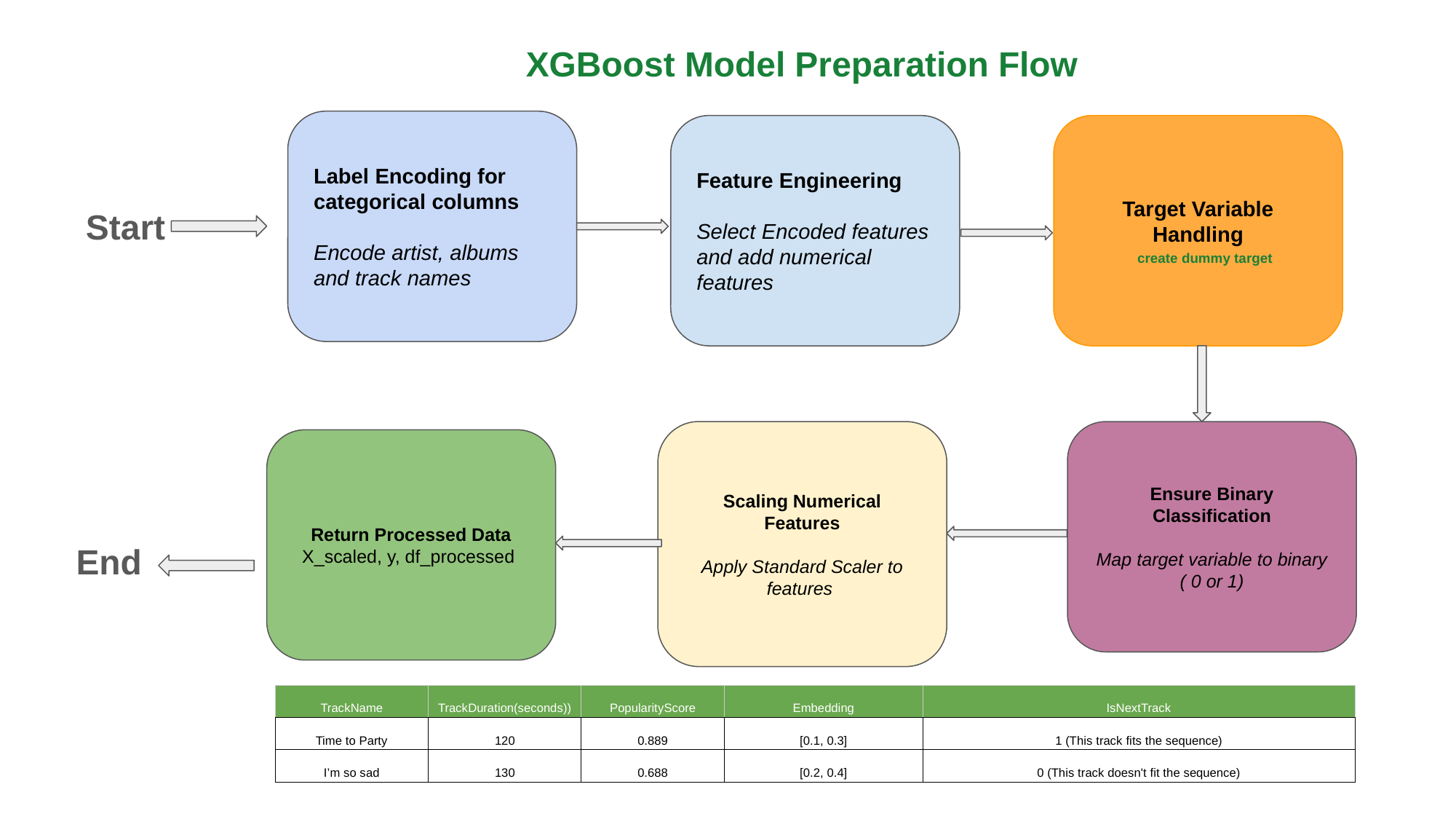

XGBoost Model Preparation Flow
Label Encoding for categorical columns

Encode artist, albums and track names
Feature Engineering

Select Encoded features and add numerical features
Target Variable Handling
             create dummy target
 Start

Scaling Numerical Features

Apply Standard Scaler to features
Ensure Binary Classification

Map target variable to binary ( 0 or 1)
Return Processed Data
X_scaled, y, df_processed
End

| TrackName | TrackDuration(seconds)) | PopularityScore | Embedding | IsNextTrack |
| --- | --- | --- | --- | --- |
| Time to Party | 120 | 0.889 | [0.1, 0.3] | 1 (This track fits the sequence) |
| I’m so sad | 130 | 0.688 | [0.2, 0.4] | 0 (This track doesn't fit the sequence) |